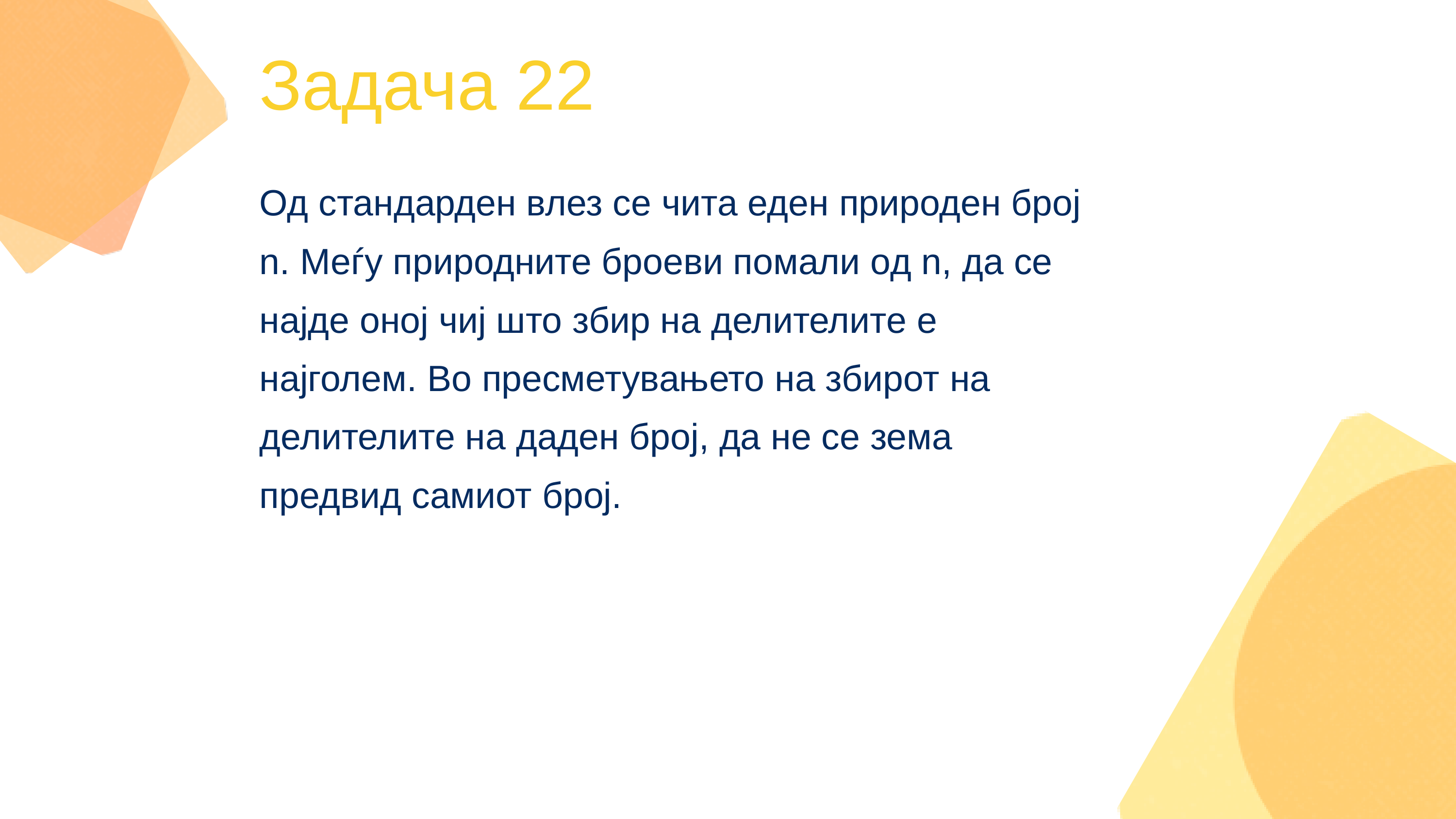

Задача 22
Од стандарден влез се чита еден природен број n. Меѓу природните броеви помали од n, да се најде оној чиј што збир на делителите е најголем. Во пресметувањето на збирот на делителите на даден број, да не се зема предвид самиот број.